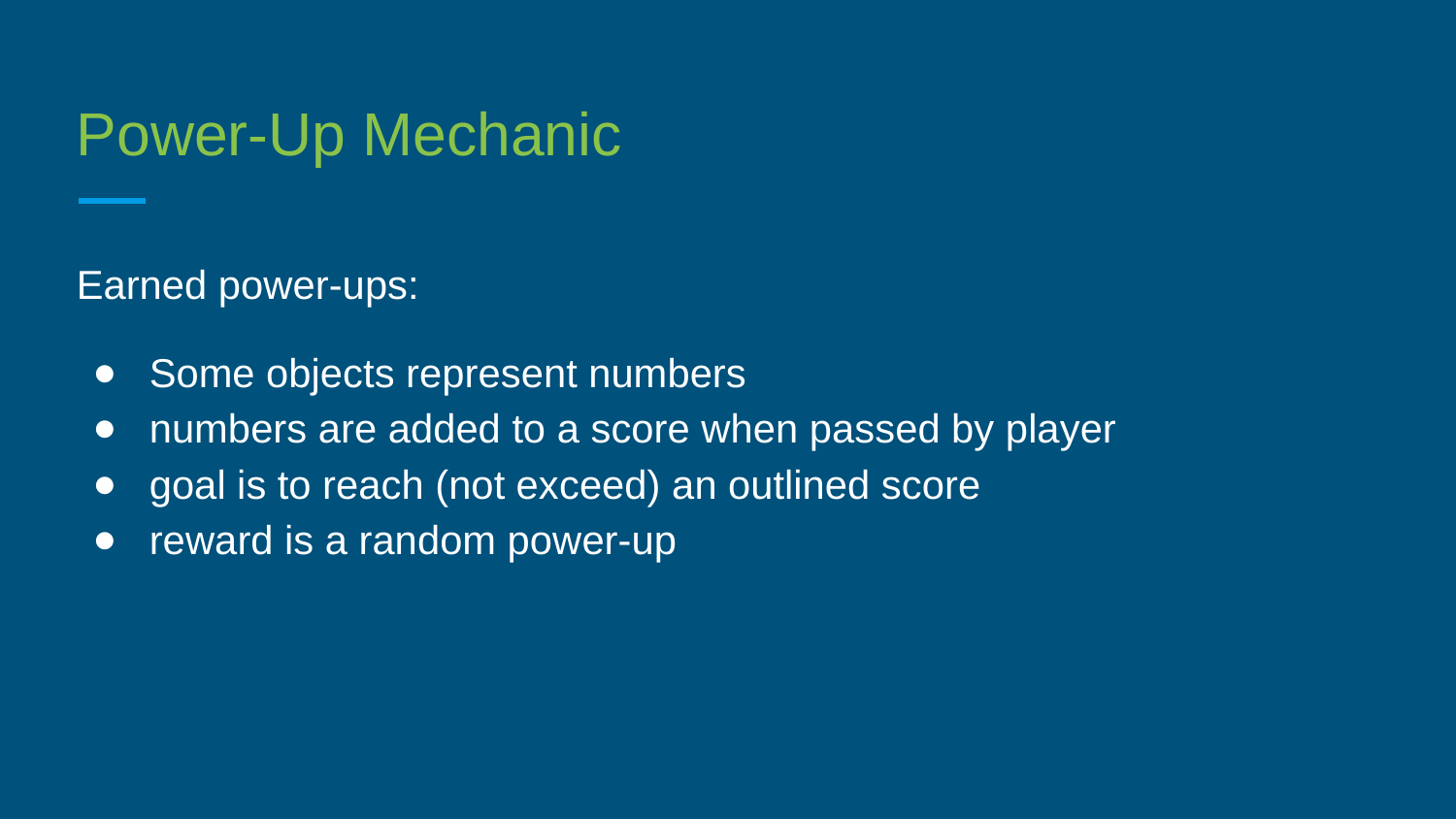

# Power-Up Mechanic
Earned power-ups:
Some objects represent numbers
numbers are added to a score when passed by player
goal is to reach (not exceed) an outlined score
reward is a random power-up